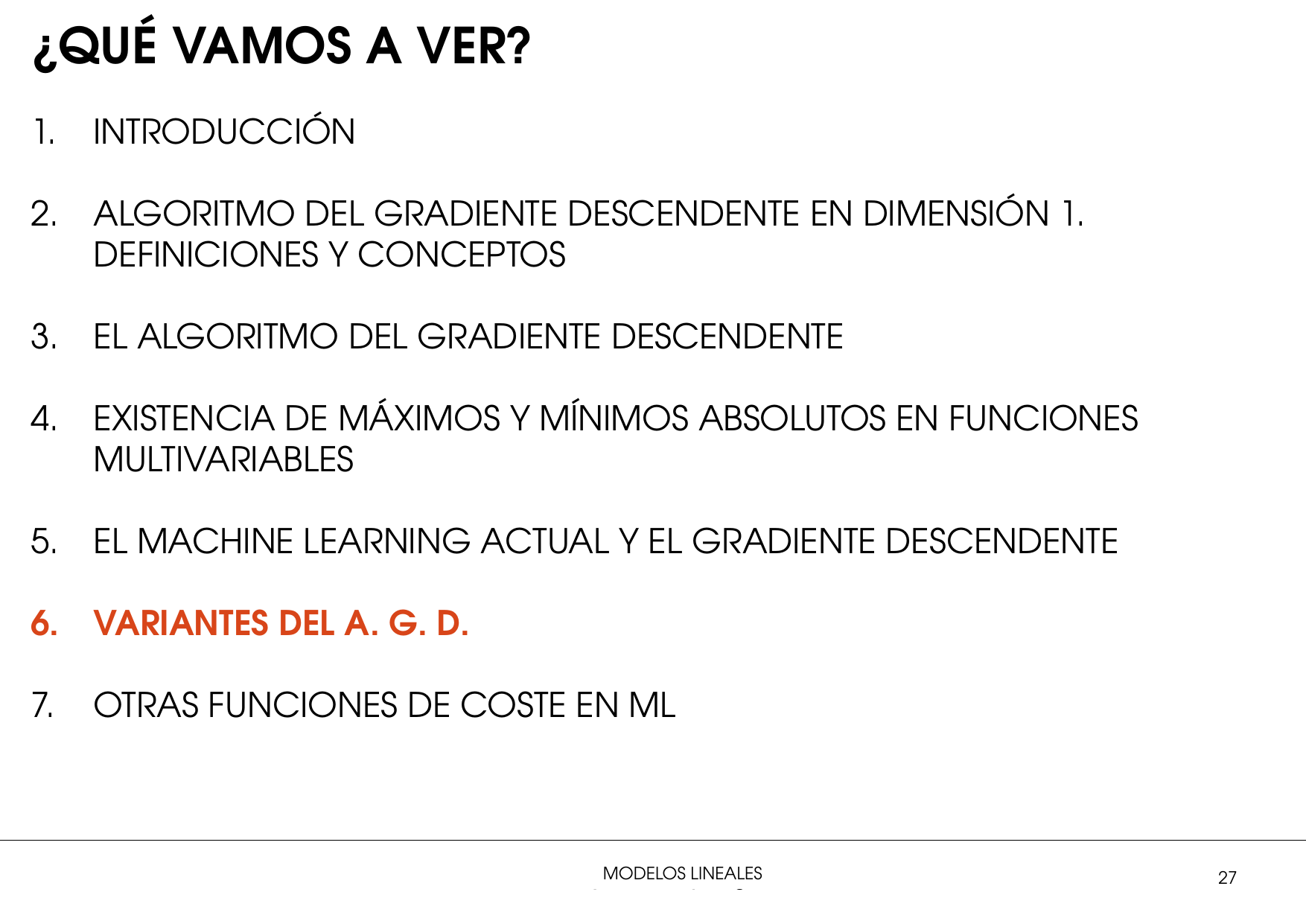

¿QUÉ VAMOS A VER?
INTRODUCCIÓN

ALGORITMO DEL GRADIENTE DESCENDENTE EN DIMENSIÓN 1. DEFINICIONES Y CONCEPTOS

EL ALGORITMO DEL GRADIENTE DESCENDENTE

EXISTENCIA DE MÁXIMOS Y MÍNIMOS ABSOLUTOS EN FUNCIONES MULTIVARIABLES

EL MACHINE LEARNING ACTUAL Y EL GRADIENTE DESCENDENTE

VARIANTES DEL A. G. D.

OTRAS FUNCIONES DE COSTE EN ML
MODELOS LINEALES
27